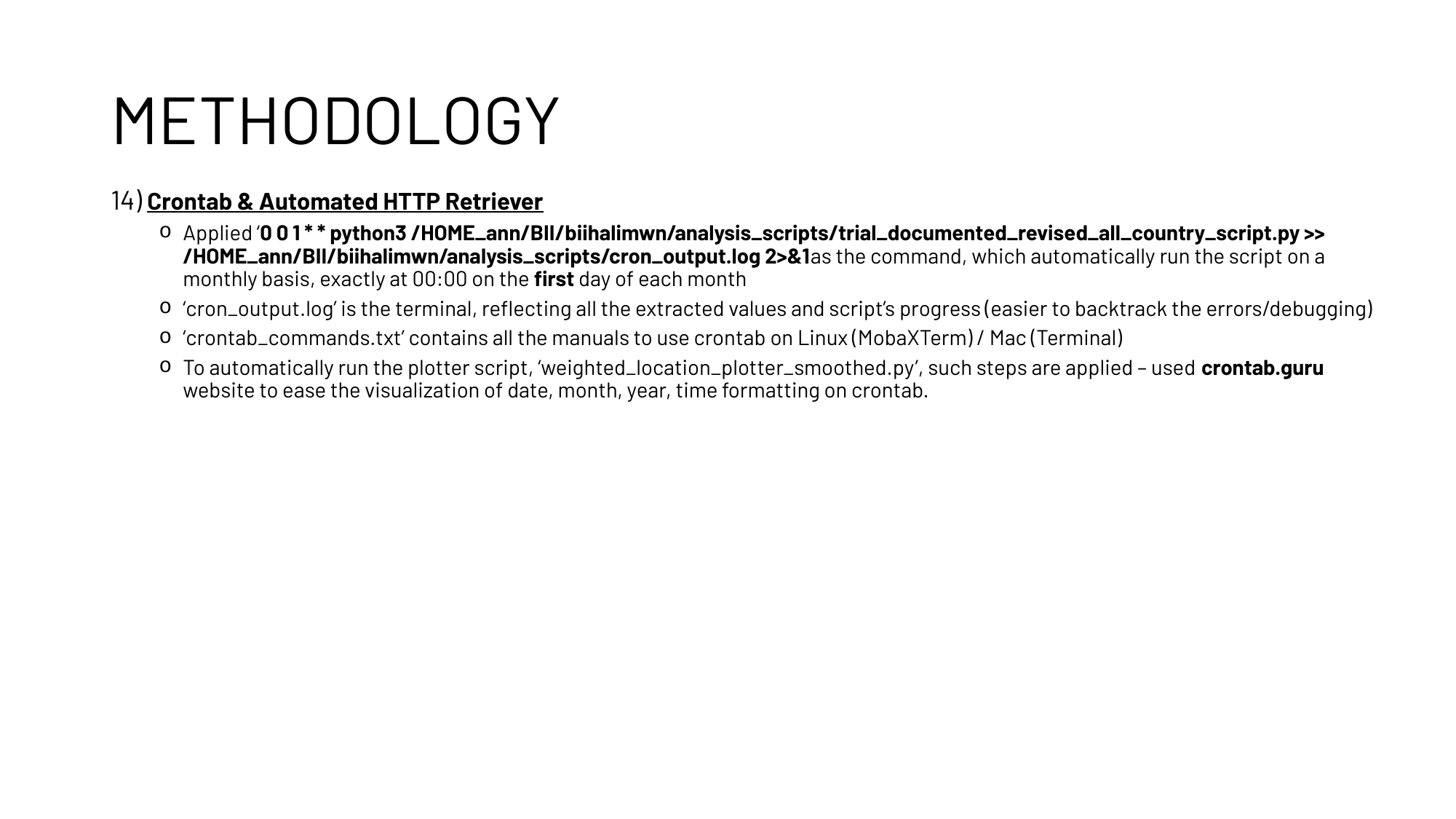

# METHODOLOGY
14) Crontab & Automated HTTP Retriever
Applied ‘0 0 1 * * python3 /HOME_ann/BII/biihalimwn/analysis_scripts/trial_documented_revised_all_country_script.py >> /HOME_ann/BII/biihalimwn/analysis_scripts/cron_output.log 2>&1as the command, which automatically run the script on a monthly basis, exactly at 00:00 on the first day of each month
‘cron_output.log’ is the terminal, reflecting all the extracted values and script’s progress (easier to backtrack the errors/debugging)
‘crontab_commands.txt’ contains all the manuals to use crontab on Linux (MobaXTerm) / Mac (Terminal)
To automatically run the plotter script, ‘weighted_location_plotter_smoothed.py’, such steps are applied – used crontab.guru website to ease the visualization of date, month, year, time formatting on crontab.